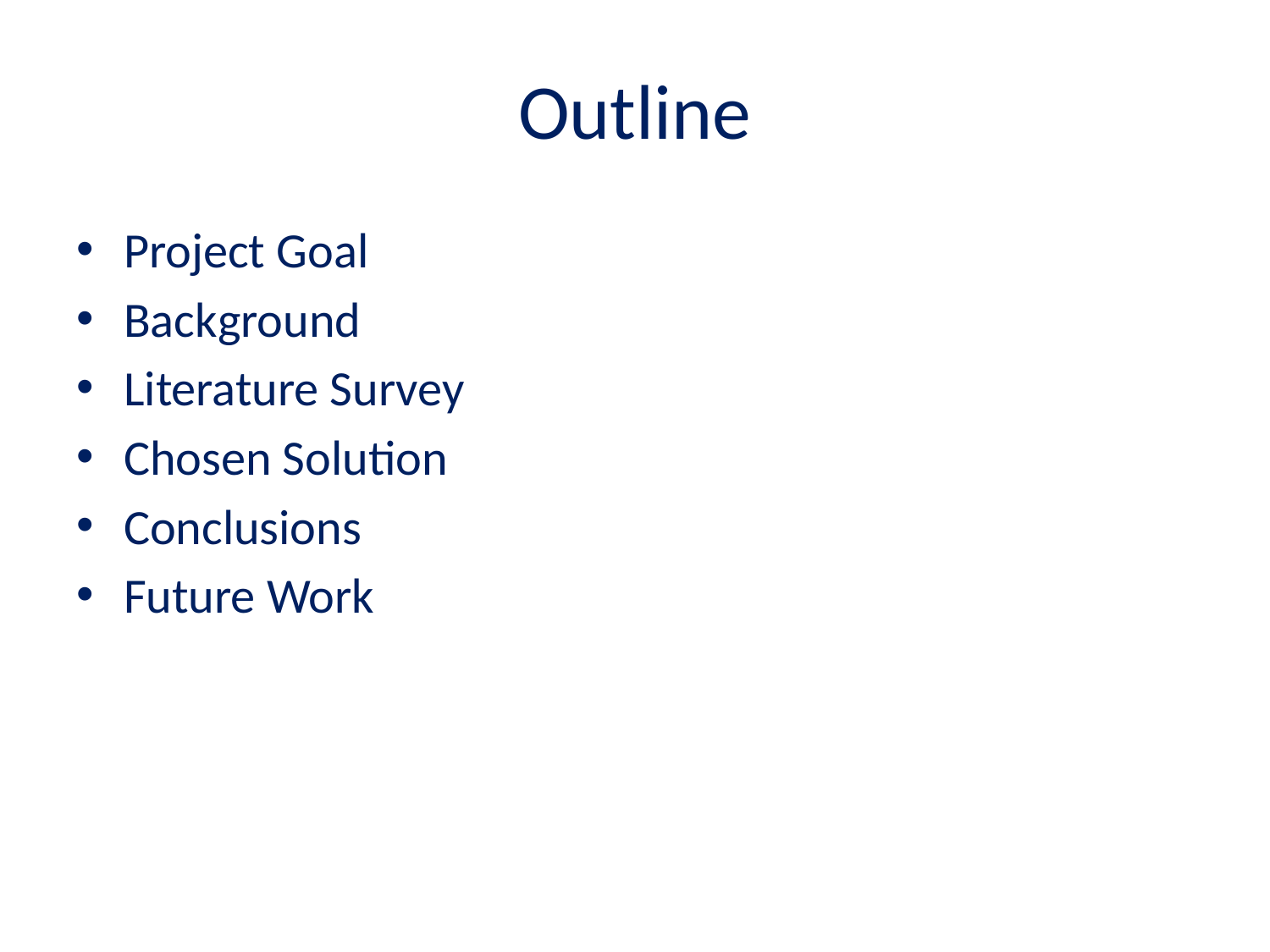

Outline
Project Goal
Background
Literature Survey
Chosen Solution
Conclusions
Future Work

2